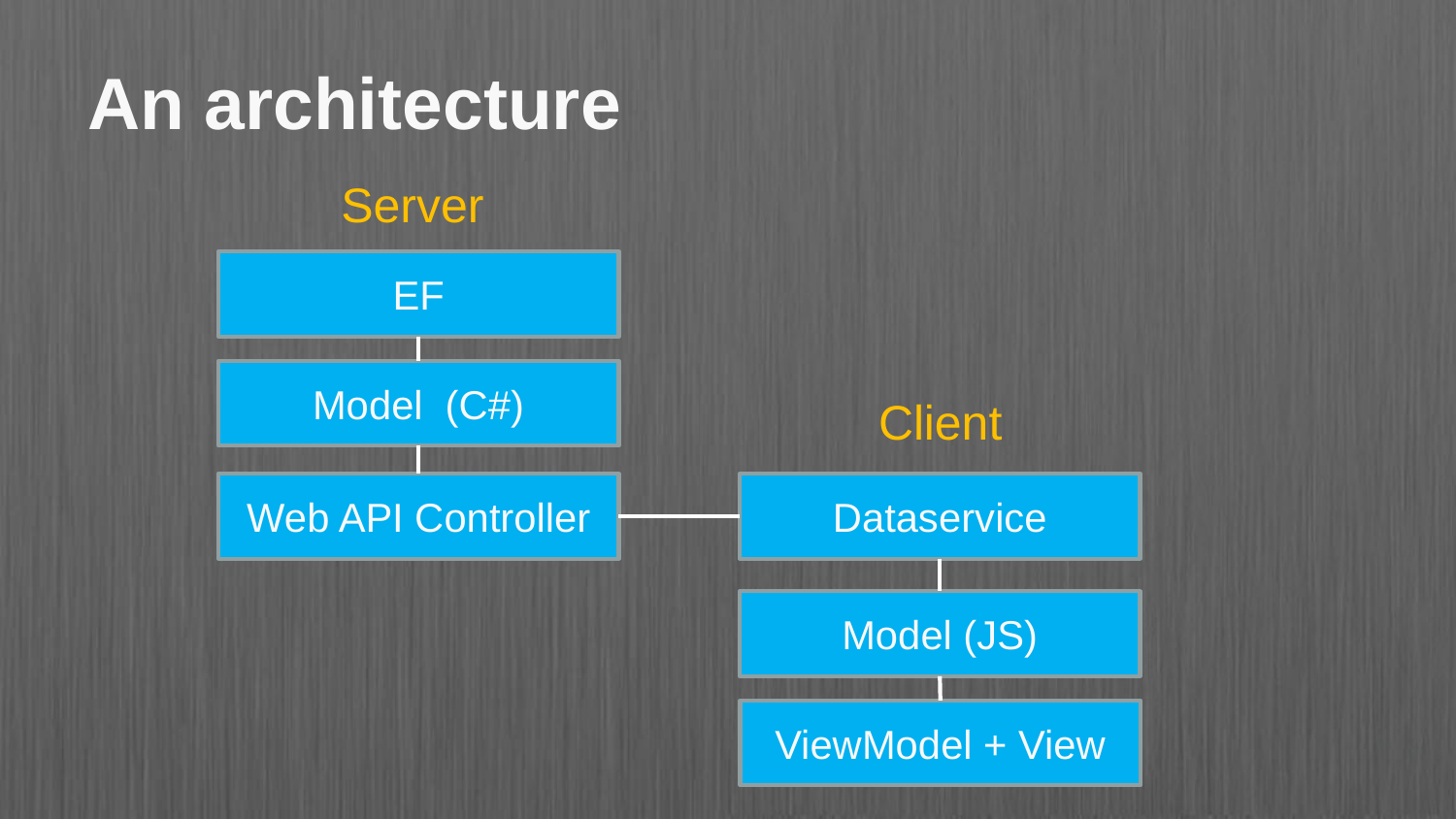

# An architecture
Server
EF
Model  (C#)
Client
Web API Controller
Dataservice
Model (JS)
ViewModel + View